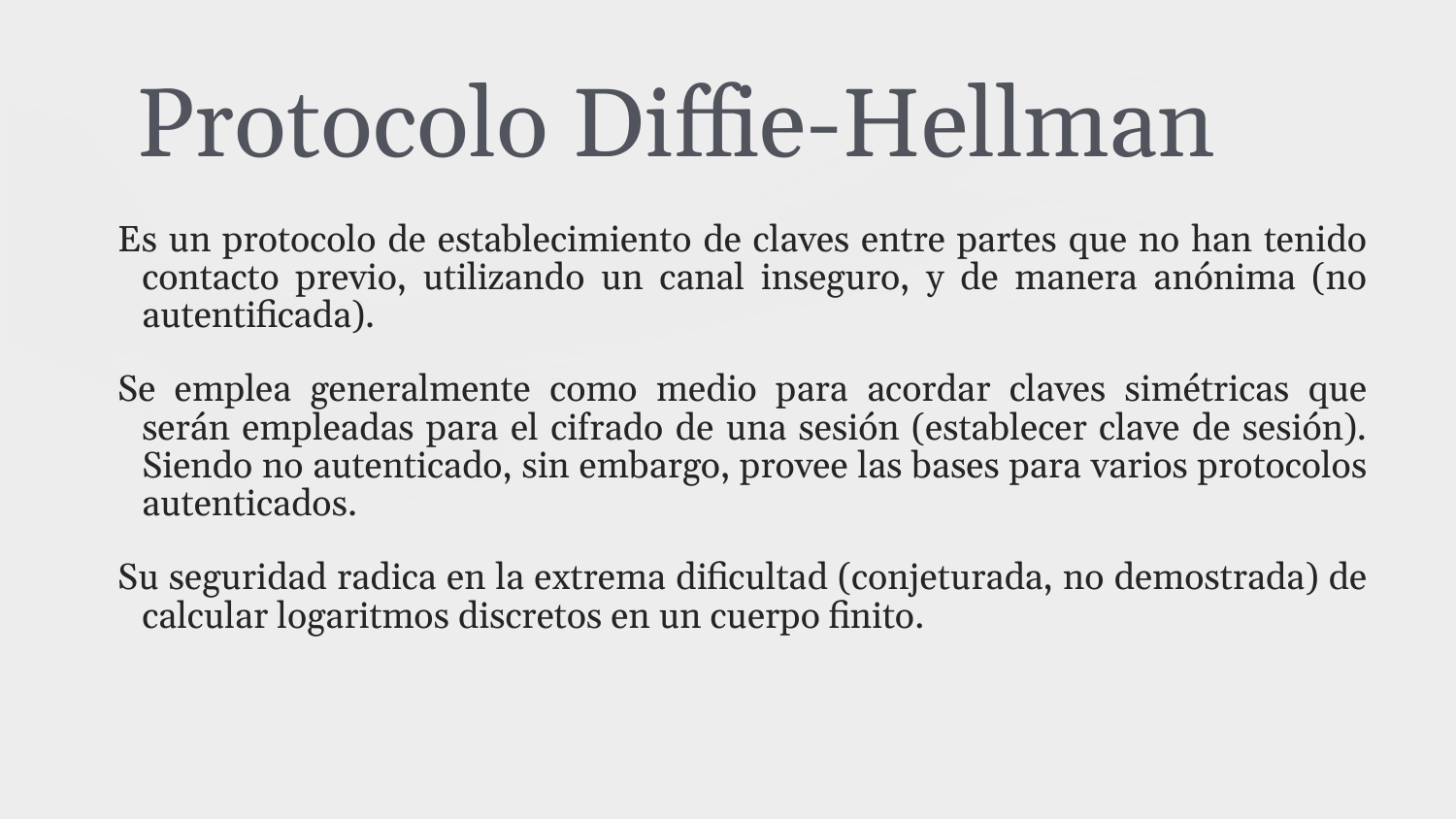

# Protocolo Diffie-Hellman
Es un protocolo de establecimiento de claves entre partes que no han tenido contacto previo, utilizando un canal inseguro, y de manera anónima (no autentificada).
Se emplea generalmente como medio para acordar claves simétricas que serán empleadas para el cifrado de una sesión (establecer clave de sesión). Siendo no autenticado, sin embargo, provee las bases para varios protocolos autenticados.
Su seguridad radica en la extrema dificultad (conjeturada, no demostrada) de calcular logaritmos discretos en un cuerpo finito.